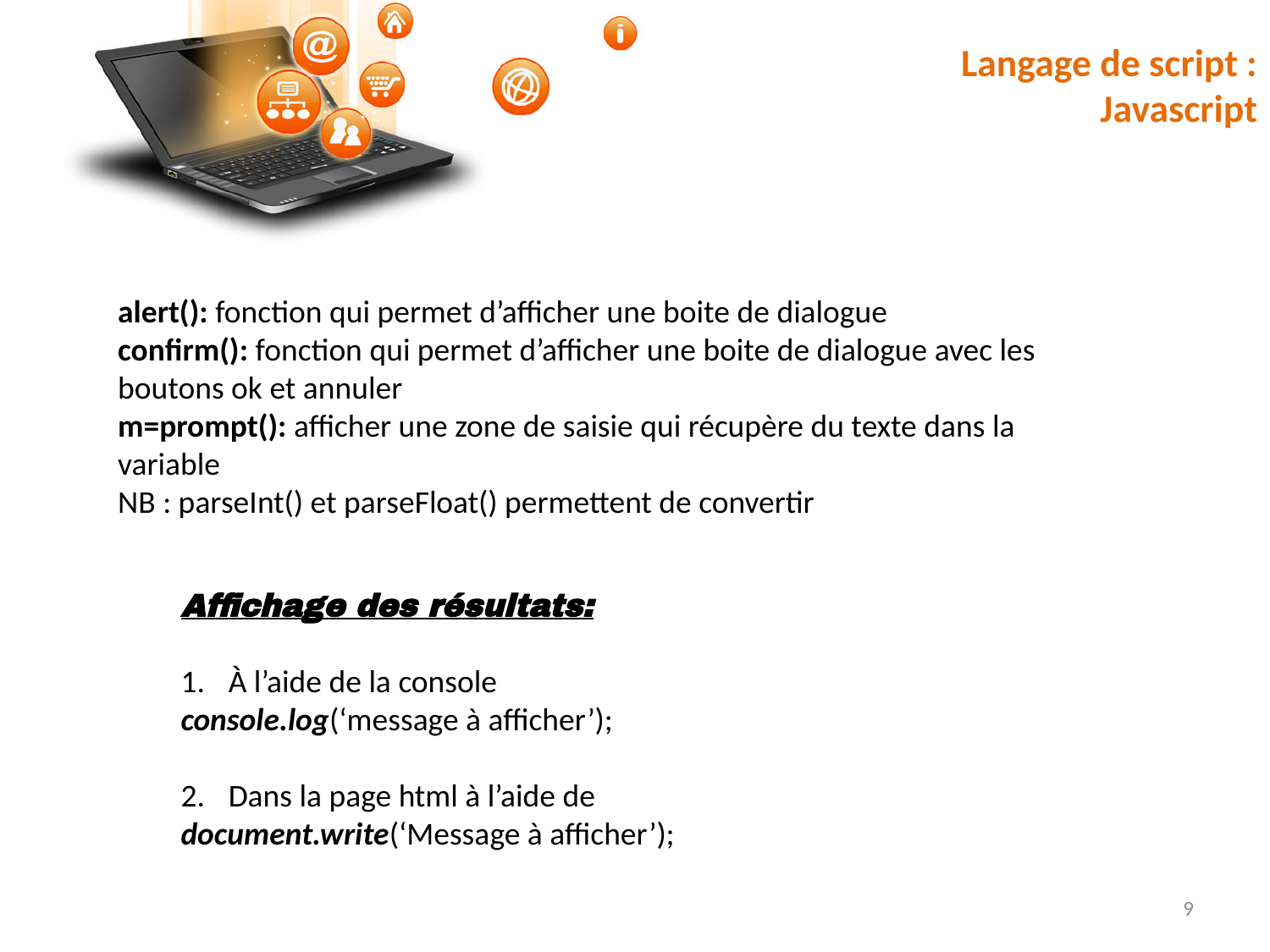

# Langage de script : Javascript
alert(): fonction qui permet d’afficher une boite de dialogue
confirm(): fonction qui permet d’afficher une boite de dialogue avec les boutons ok et annuler
m=prompt(): afficher une zone de saisie qui récupère du texte dans la variable
NB : parseInt() et parseFloat() permettent de convertir
Affichage des résultats:

À l’aide de la console
console.log(‘message à afficher’);

Dans la page html à l’aide de
document.write(‘Message à afficher’);

9